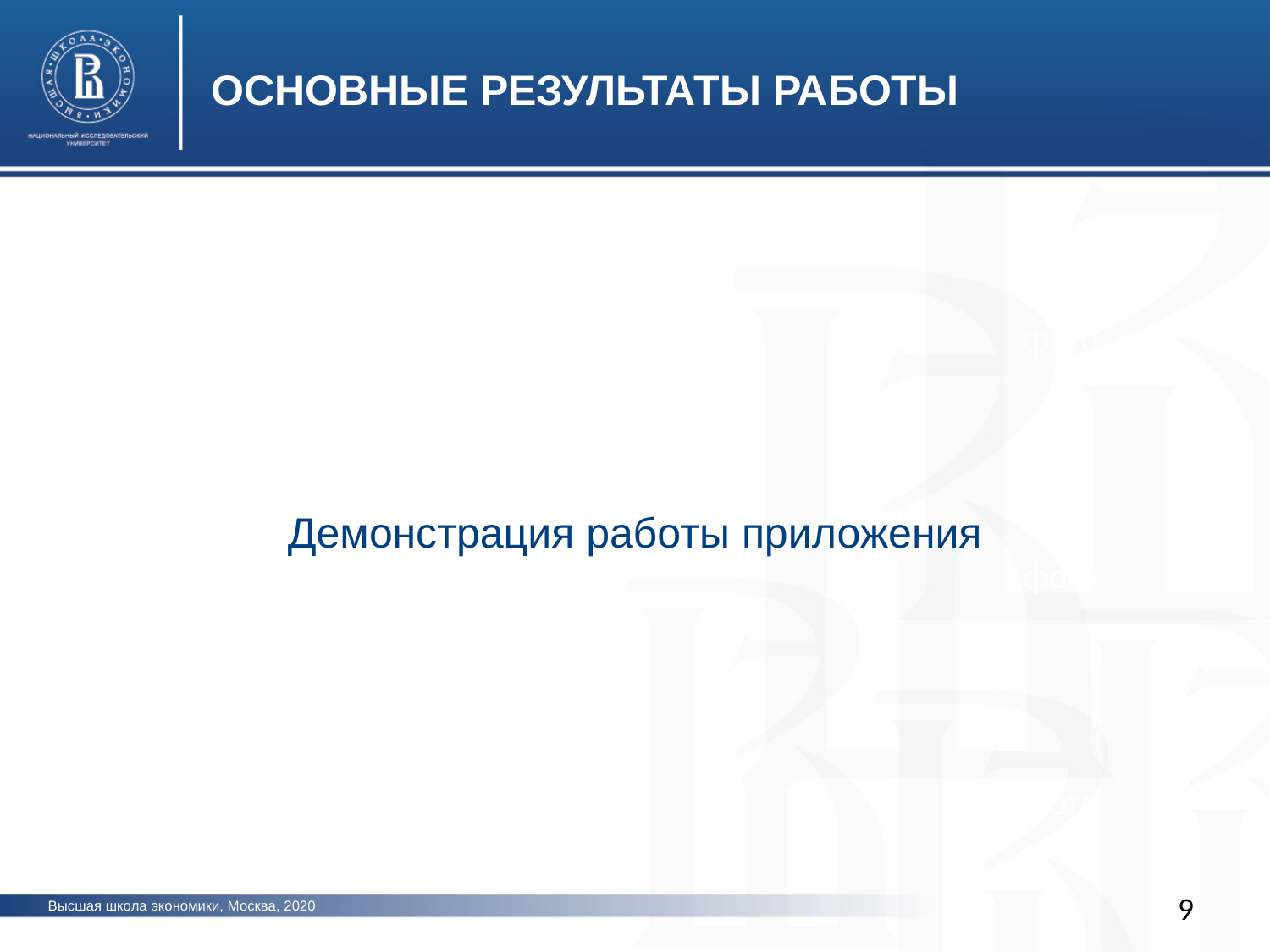

ОСНОВНЫЕ РЕЗУЛЬТАТЫ РАБОТЫ
фото
Демонстрация работы приложения
фото
фото
9
Высшая школа экономики, Москва, 2020